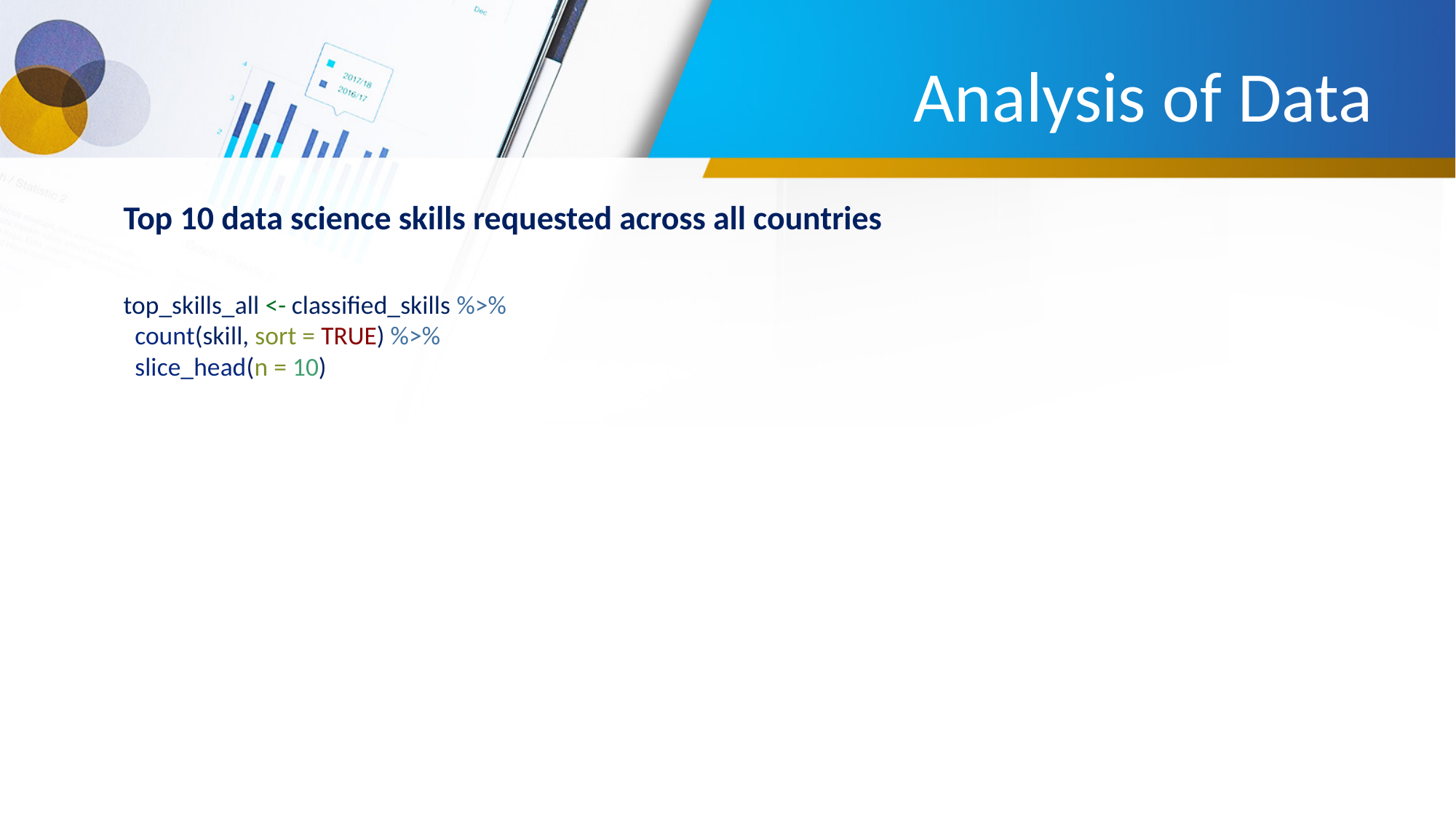

# Analysis of Data
Top 10 data science skills requested across all countries

top_skills_all <- classified_skills %>%
  count(skill, sort = TRUE) %>%
  slice_head(n = 10)